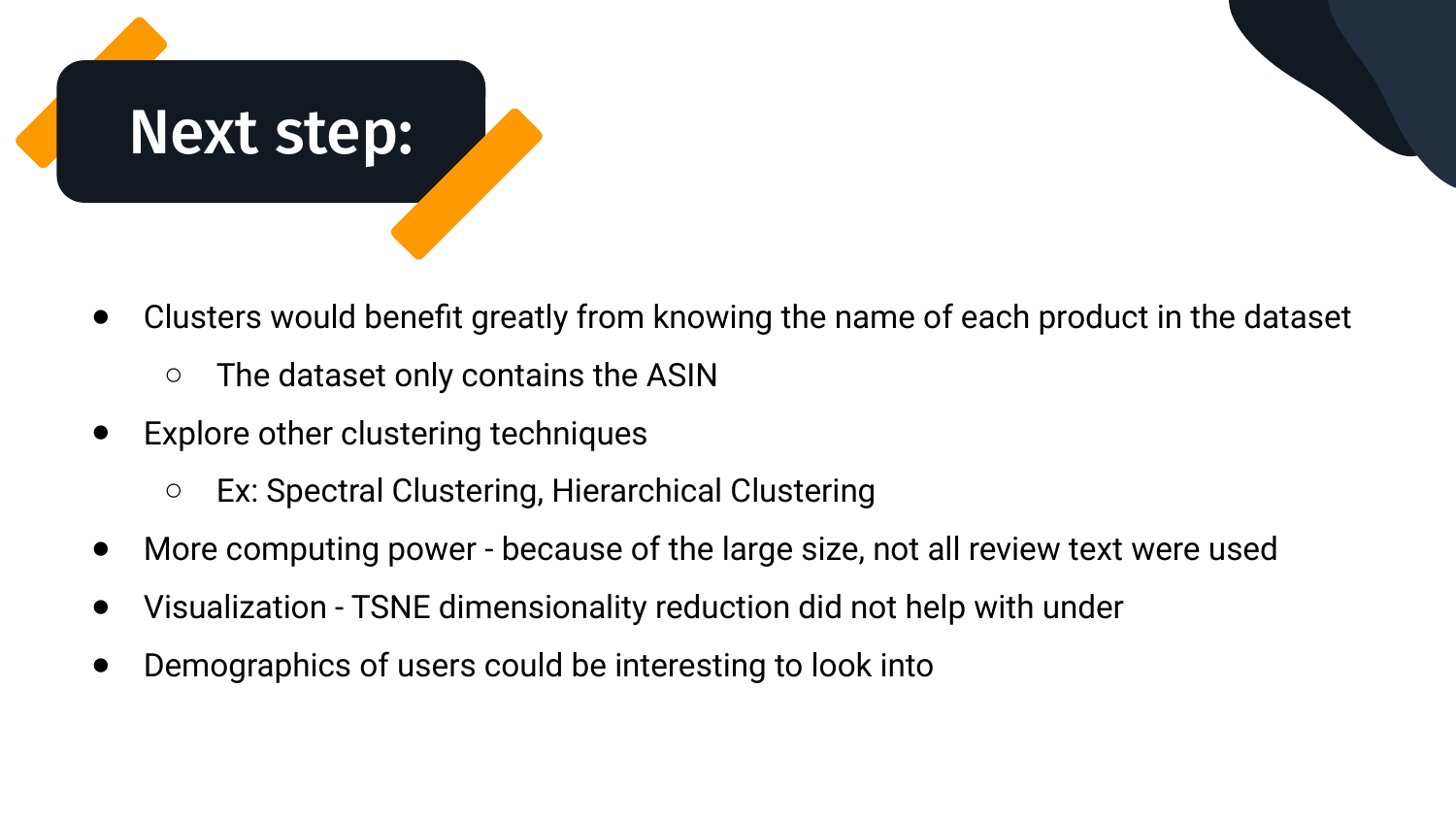

Next step:

Clusters would benefit greatly from knowing the name of each product in the dataset
The dataset only contains the ASIN
Explore other clustering techniques
Ex: Spectral Clustering, Hierarchical Clustering
More computing power - because of the large size, not all review text were used
Visualization - TSNE dimensionality reduction did not help with under
Demographics of users could be interesting to look into